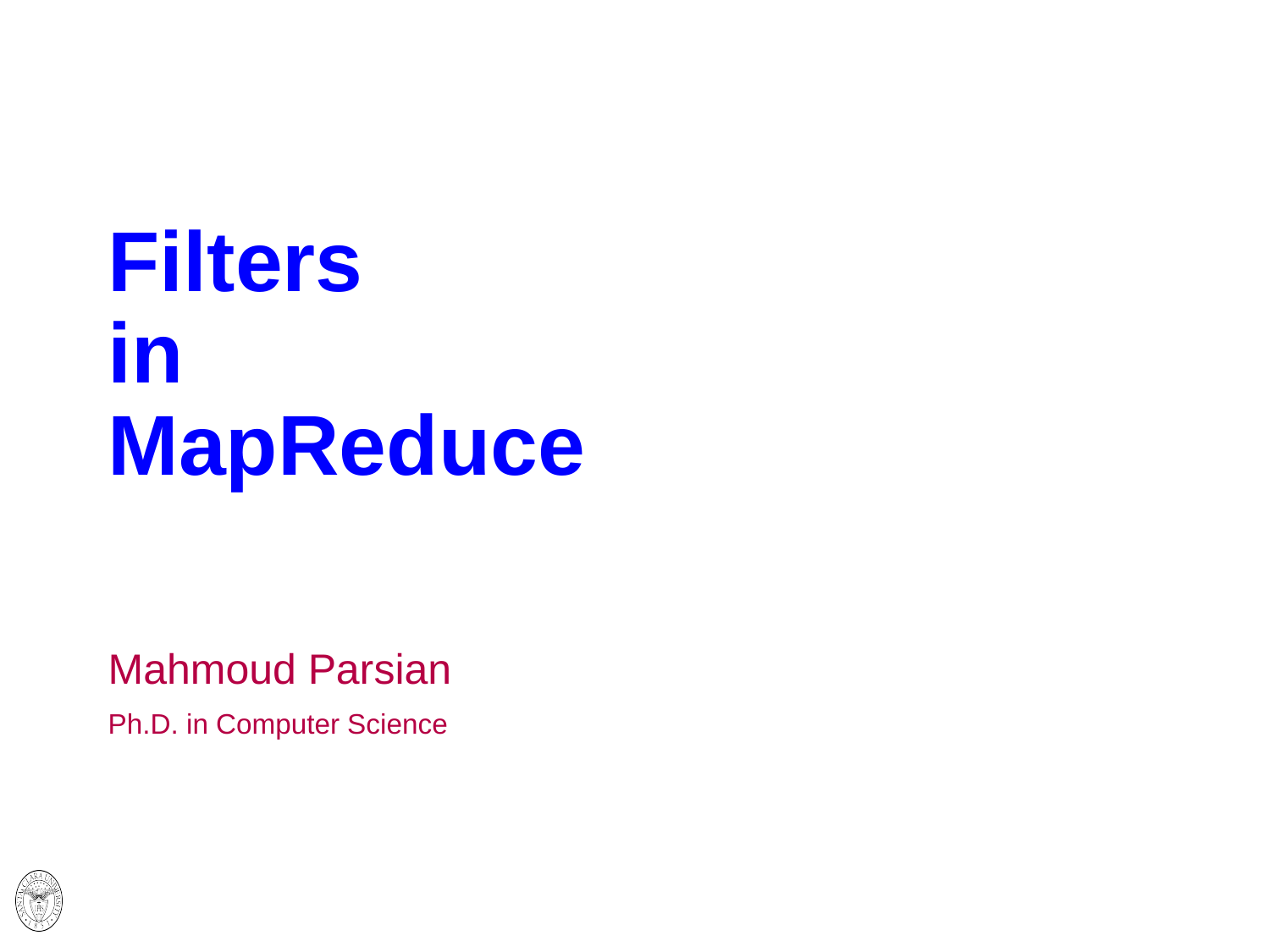

# Filters in MapReduce
Mahmoud Parsian
Ph.D. in Computer Science